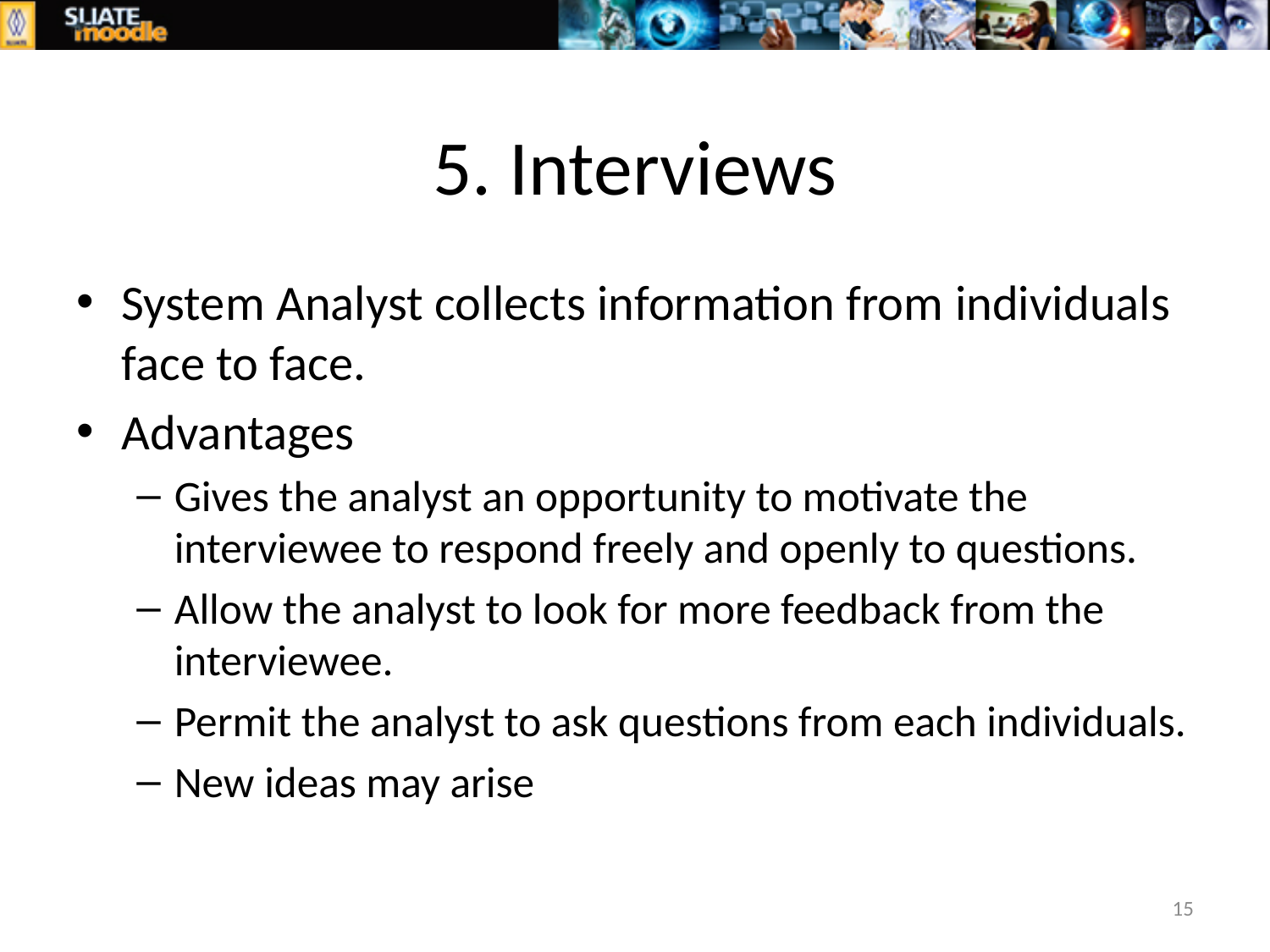

# 5. Interviews
System Analyst collects information from individuals face to face.
Advantages
Gives the analyst an opportunity to motivate the interviewee to respond freely and openly to questions.
Allow the analyst to look for more feedback from the interviewee.
Permit the analyst to ask questions from each individuals.
New ideas may arise
15